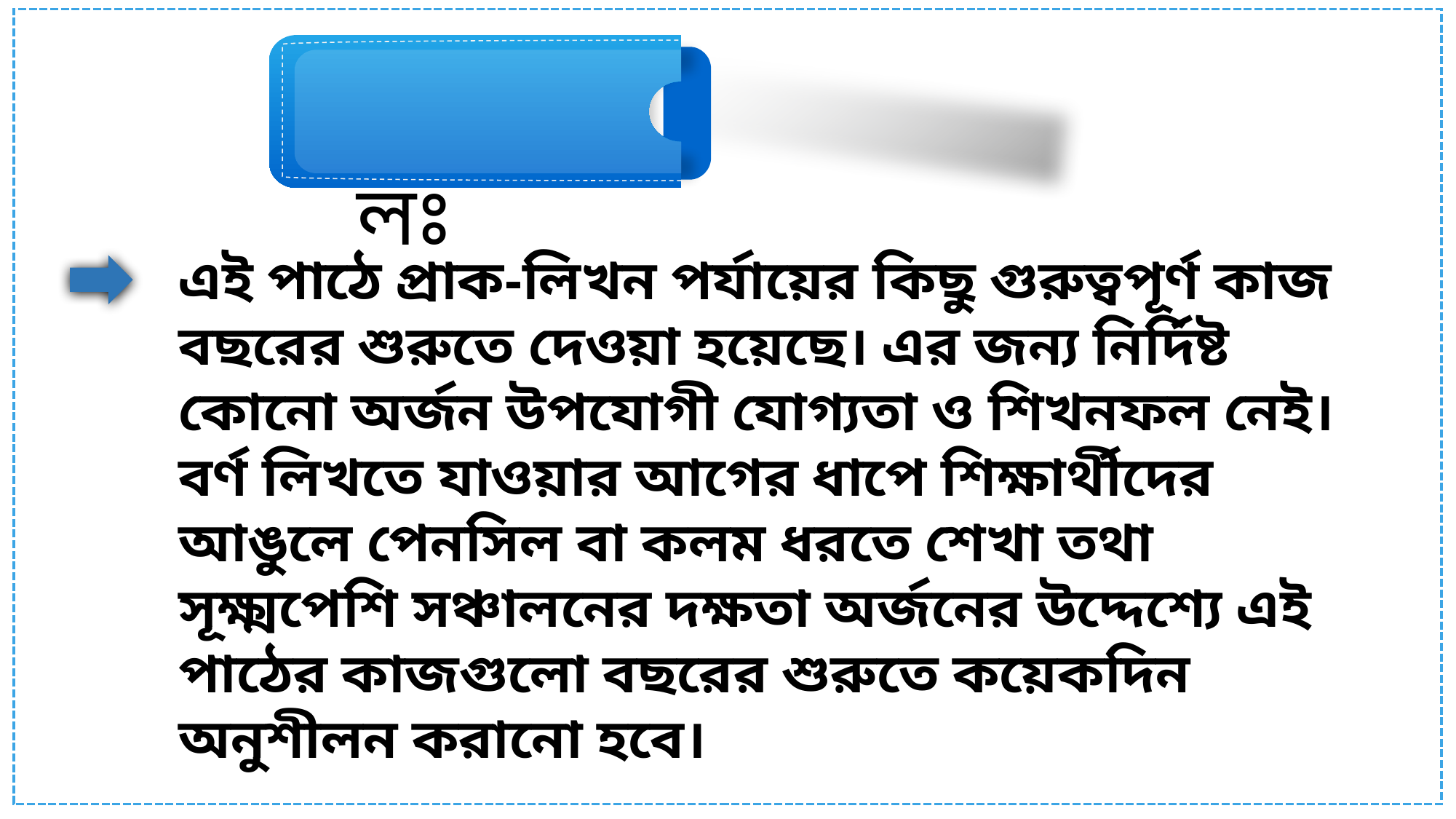

শিখনফলঃ

এই পাঠে প্রাক-লিখন পর্যায়ের কিছু গুরুত্বপূর্ণ কাজ বছরের শুরুতে দেওয়া হয়েছে। এর জন্য নির্দিষ্ট কোনো অর্জন উপযোগী যোগ্যতা ও শিখনফল নেই। বর্ণ লিখতে যাওয়ার আগের ধাপে শিক্ষার্থীদের আঙুলে পেনসিল বা কলম ধরতে শেখা তথা সূক্ষ্মপেশি সঞ্চালনের দক্ষতা অর্জনের উদ্দেশ্যে এই পাঠের কাজগুলো বছরের শুরুতে কয়েকদিন অনুশীলন করানো হবে।